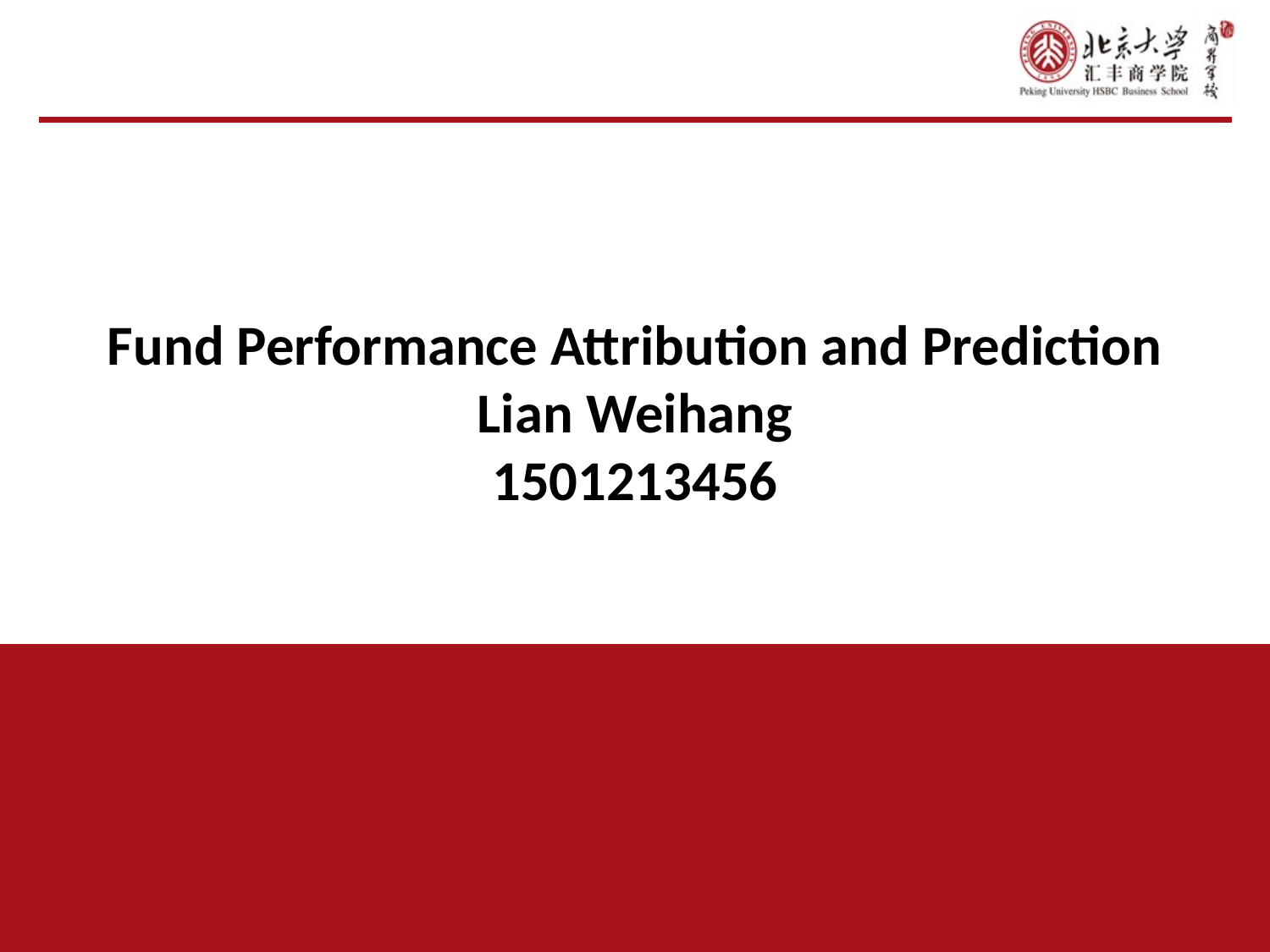

Fund Performance Attribution and Prediction
Lian Weihang
1501213456